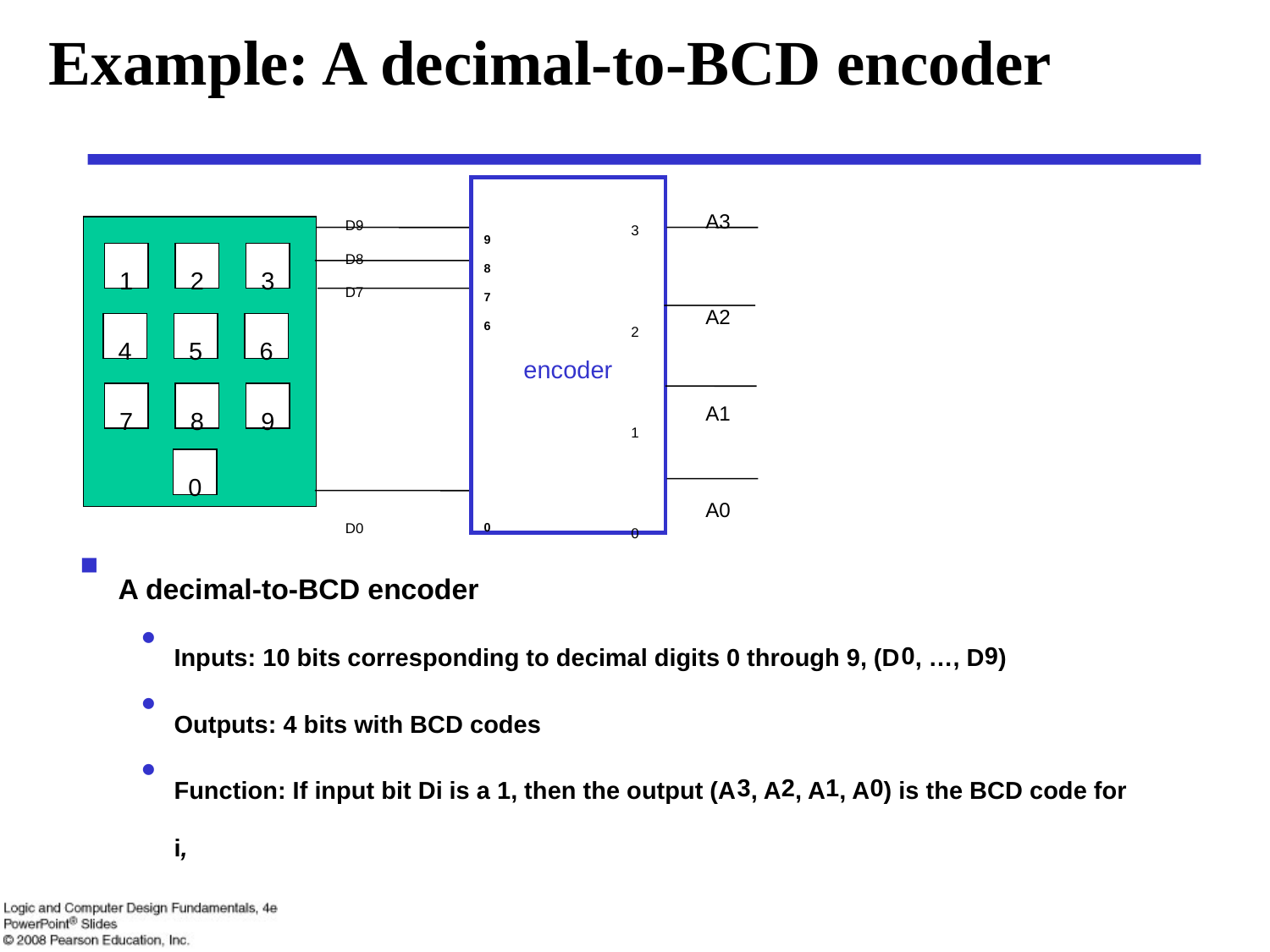

# Example: A decimal-to-BCD encoder
encoder
A3

A2

A1

A0
3

2

1

0

9
8
7
6

0

D9
D8
D7

D0

1
2
3

4
5
6
7
8
9
0

A decimal-to-BCD encoder
Inputs: 10 bits corresponding to decimal digits 0 through 9, (D0, …, D9)
Outputs: 4 bits with BCD codes
Function: If input bit Di is a 1, then the output (A3, A2, A1, A0) is the BCD code for i,